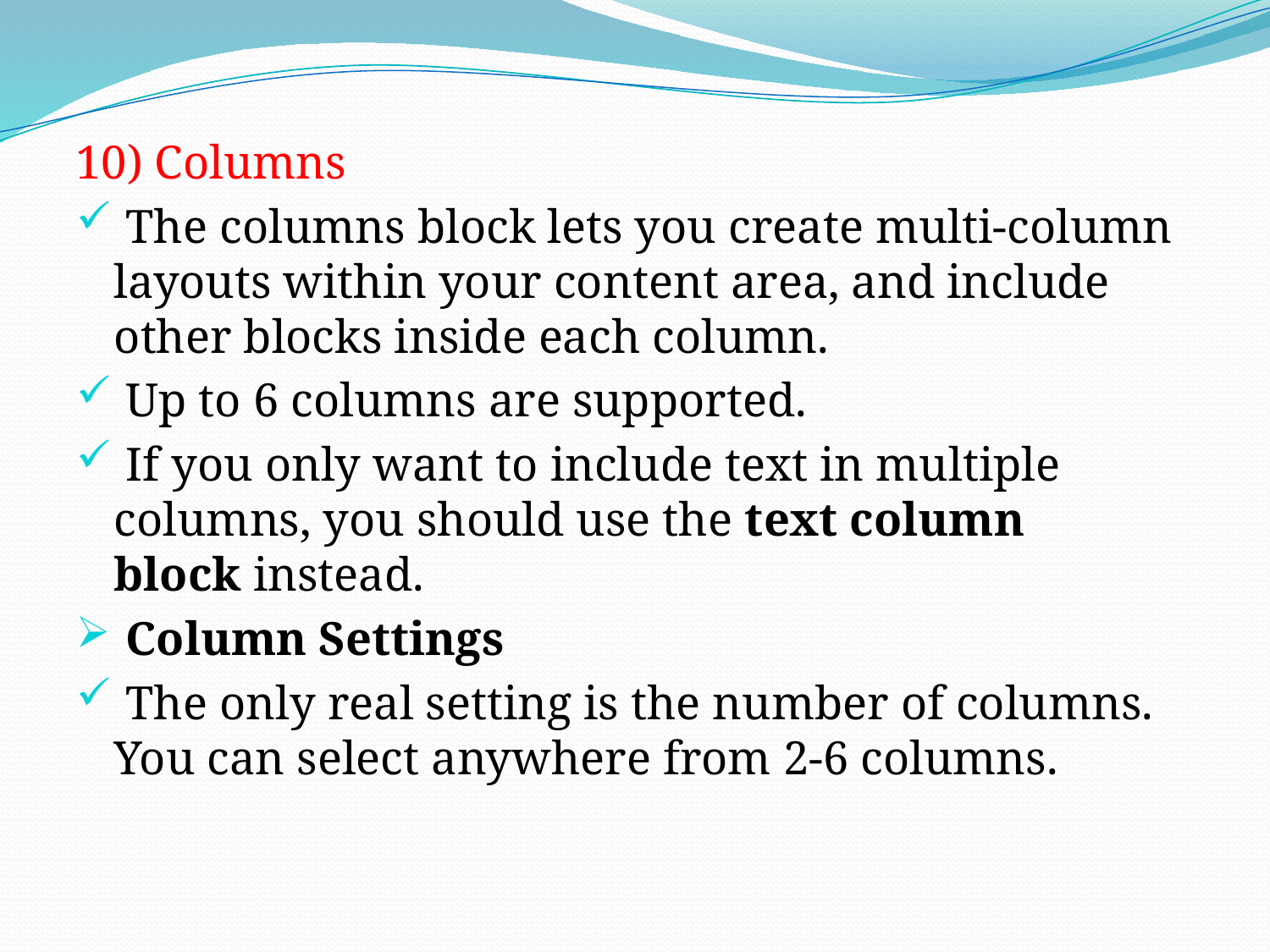

10) Columns
 The columns block lets you create multi-column layouts within your content area, and include other blocks inside each column.
 Up to 6 columns are supported.
 If you only want to include text in multiple columns, you should use the text column block instead.
 Column Settings
 The only real setting is the number of columns. You can select anywhere from 2-6 columns.